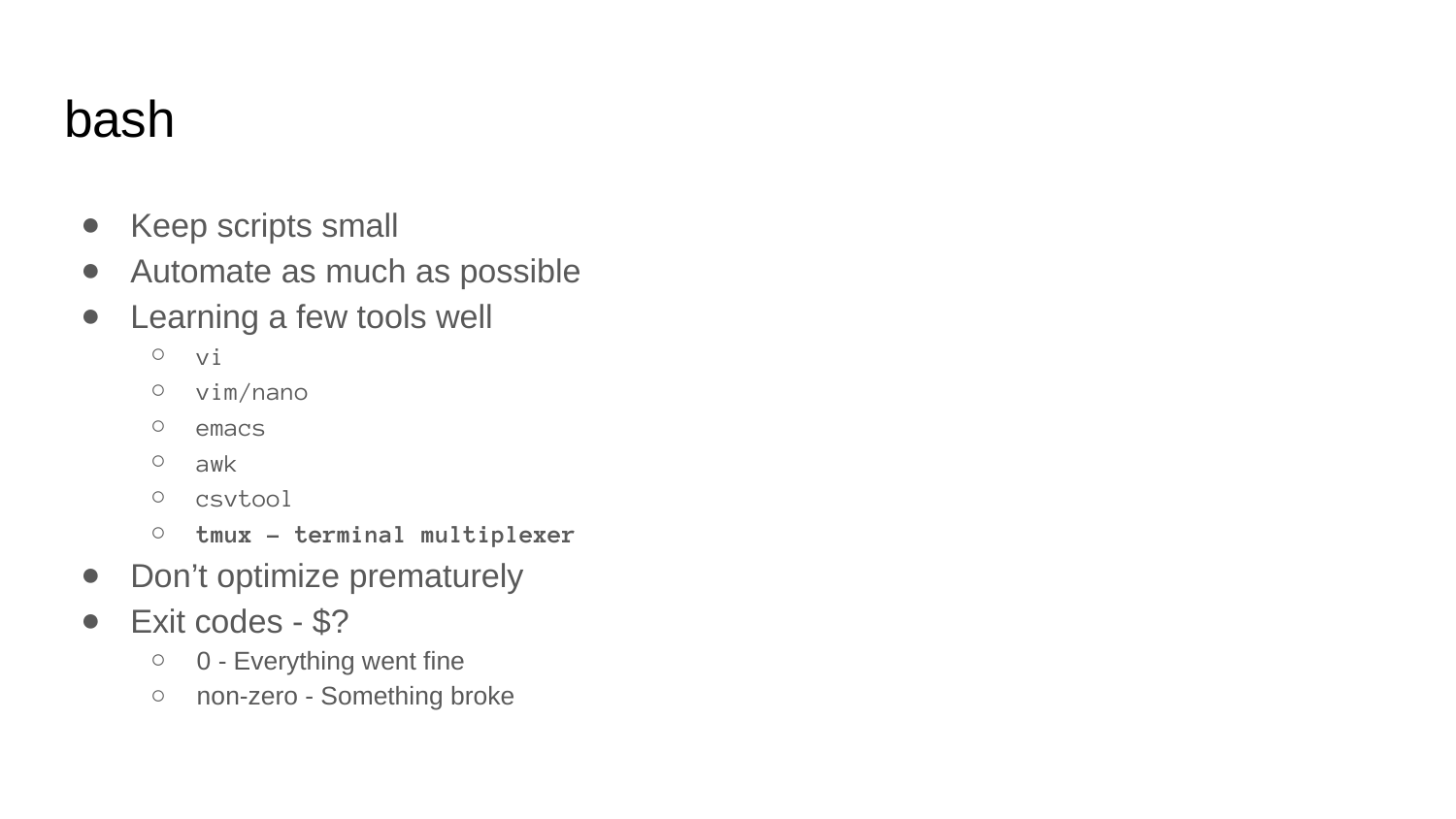

# bash
Keep scripts small
Automate as much as possible
Learning a few tools well
vi
vim/nano
emacs
awk
csvtool
tmux - terminal multiplexer
Don’t optimize prematurely
Exit codes - $?
0 - Everything went fine
non-zero - Something broke